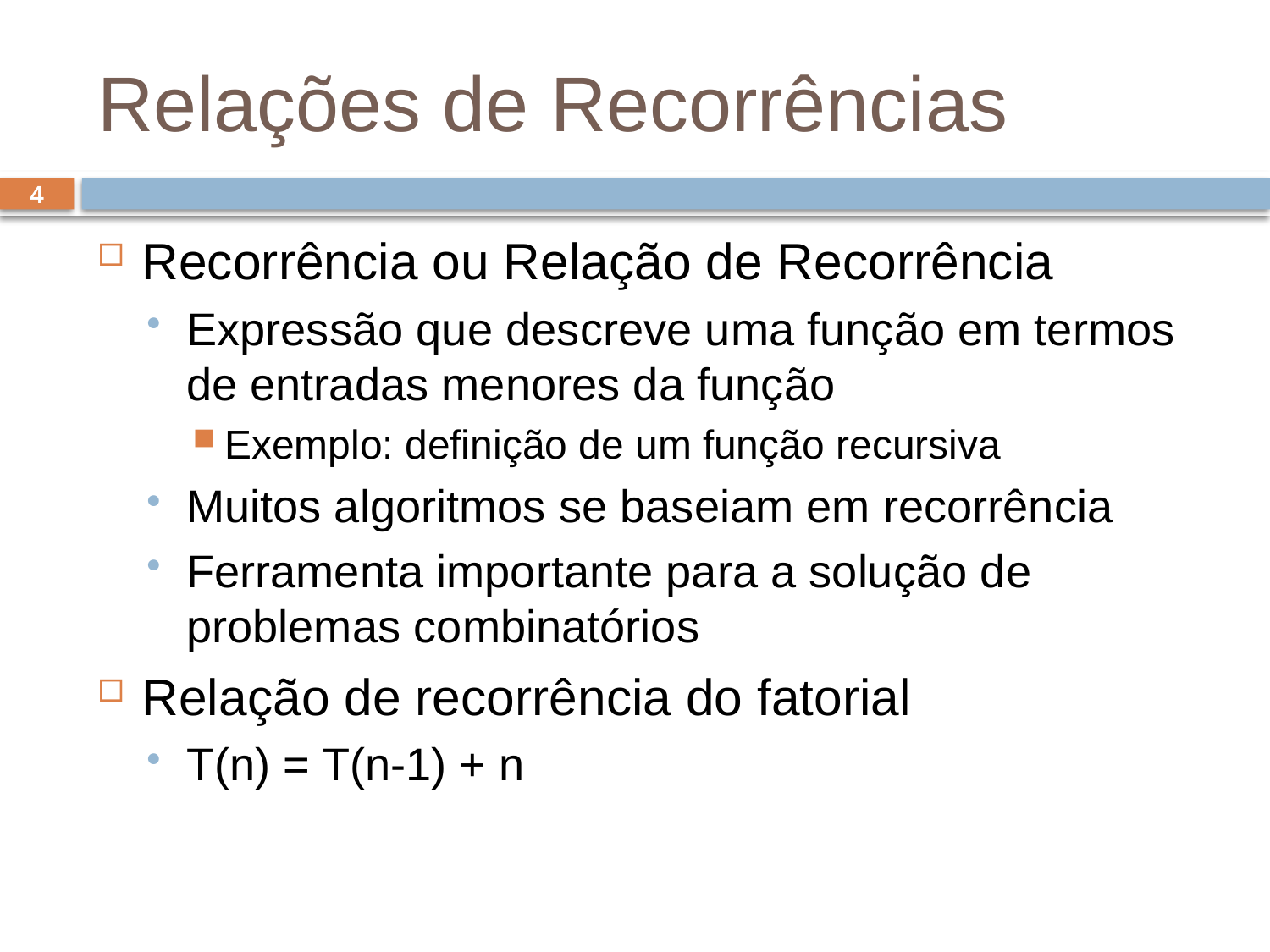

# Relações de Recorrências
4
Recorrência ou Relação de Recorrência
Expressão que descreve uma função em termos de entradas menores da função
Exemplo: definição de um função recursiva
Muitos algoritmos se baseiam em recorrência
Ferramenta importante para a solução de problemas combinatórios
Relação de recorrência do fatorial
T(n) = T(n-1) + n